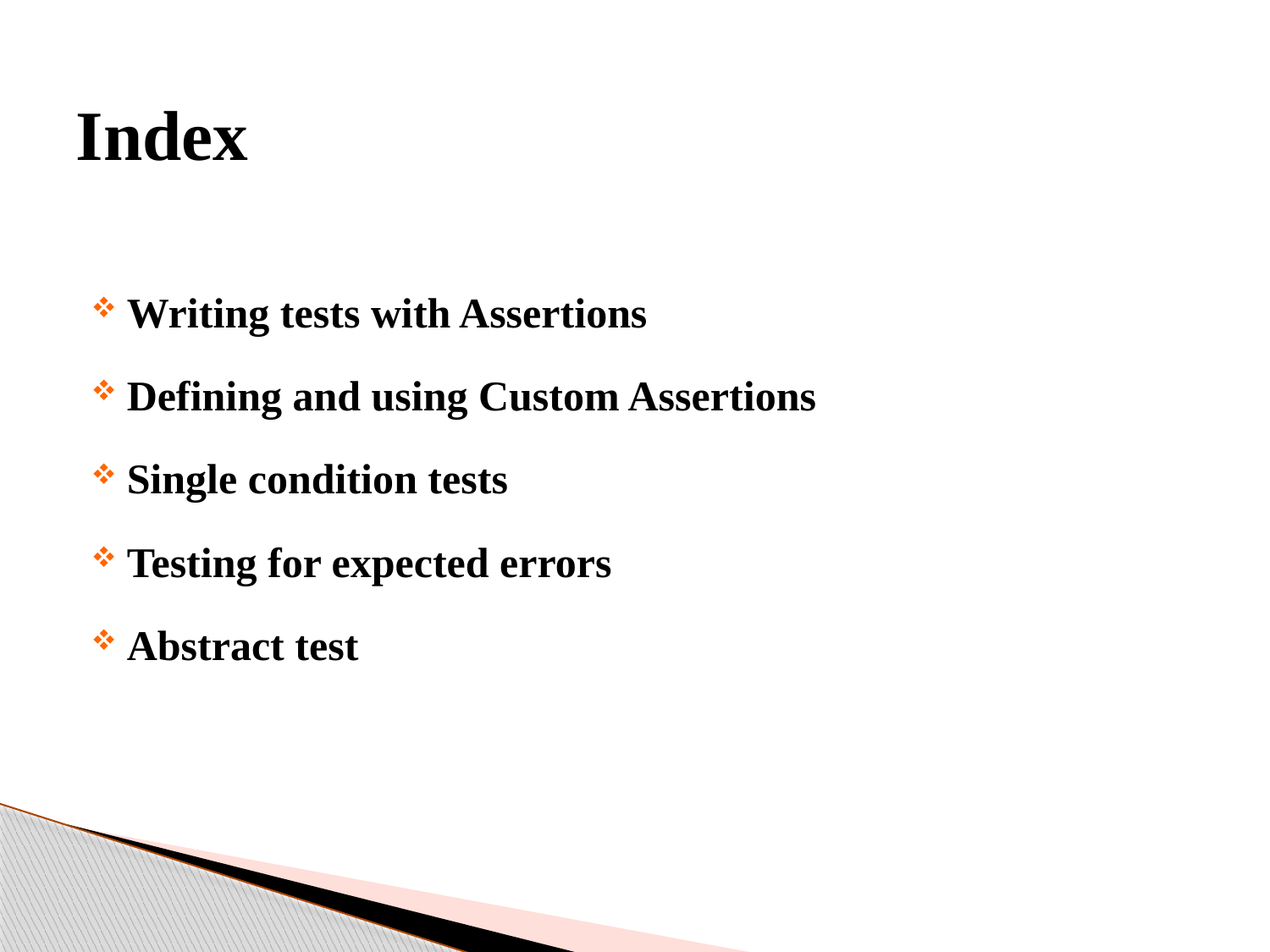

Index
Writing tests with Assertions
Defining and using Custom Assertions
Single condition tests
Testing for expected errors
Abstract test